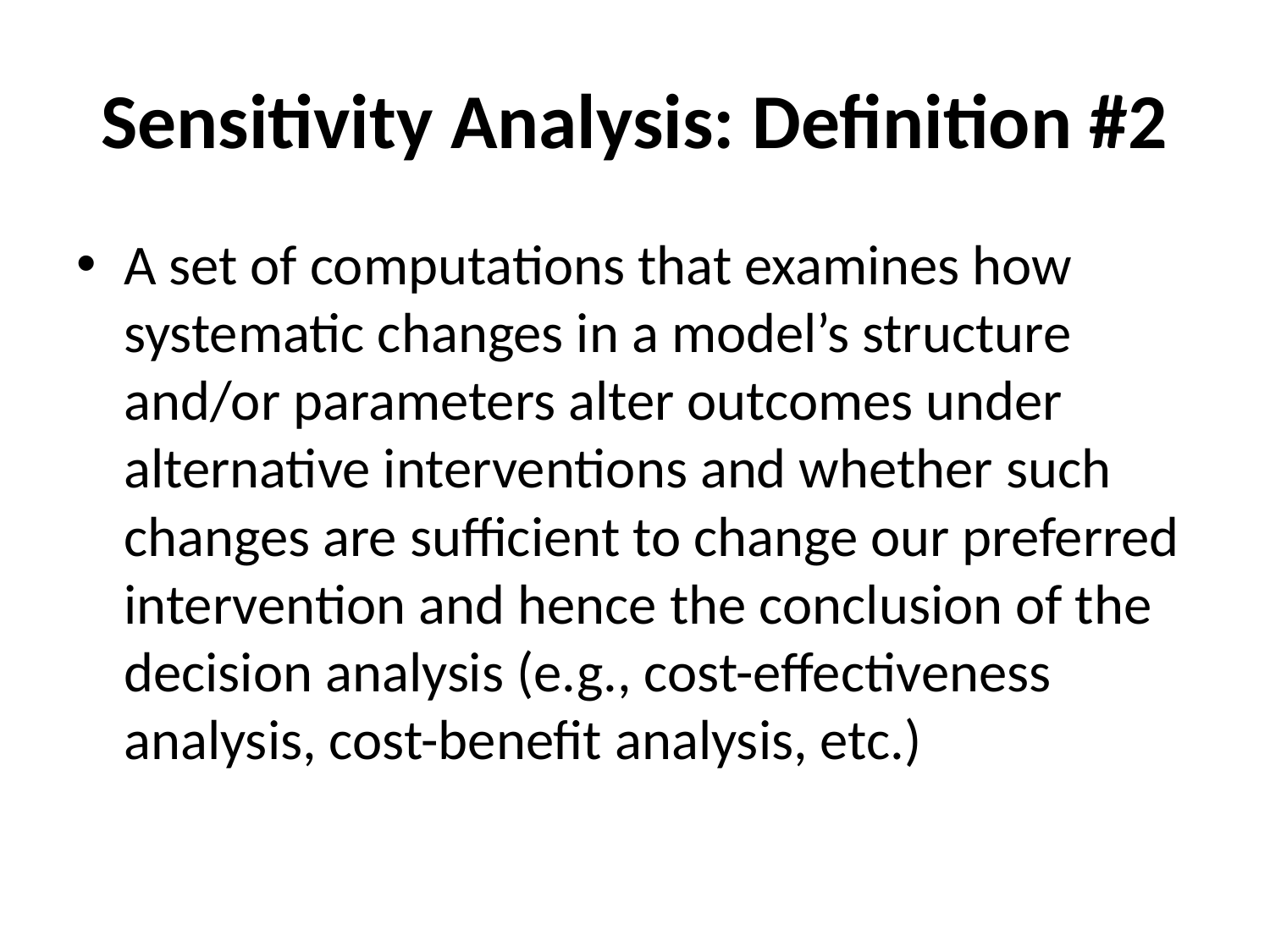

# Sensitivity Analysis: Definition #2
A set of computations that examines how systematic changes in a model’s structure and/or parameters alter outcomes under alternative interventions and whether such changes are sufficient to change our preferred intervention and hence the conclusion of the decision analysis (e.g., cost-effectiveness analysis, cost-benefit analysis, etc.)